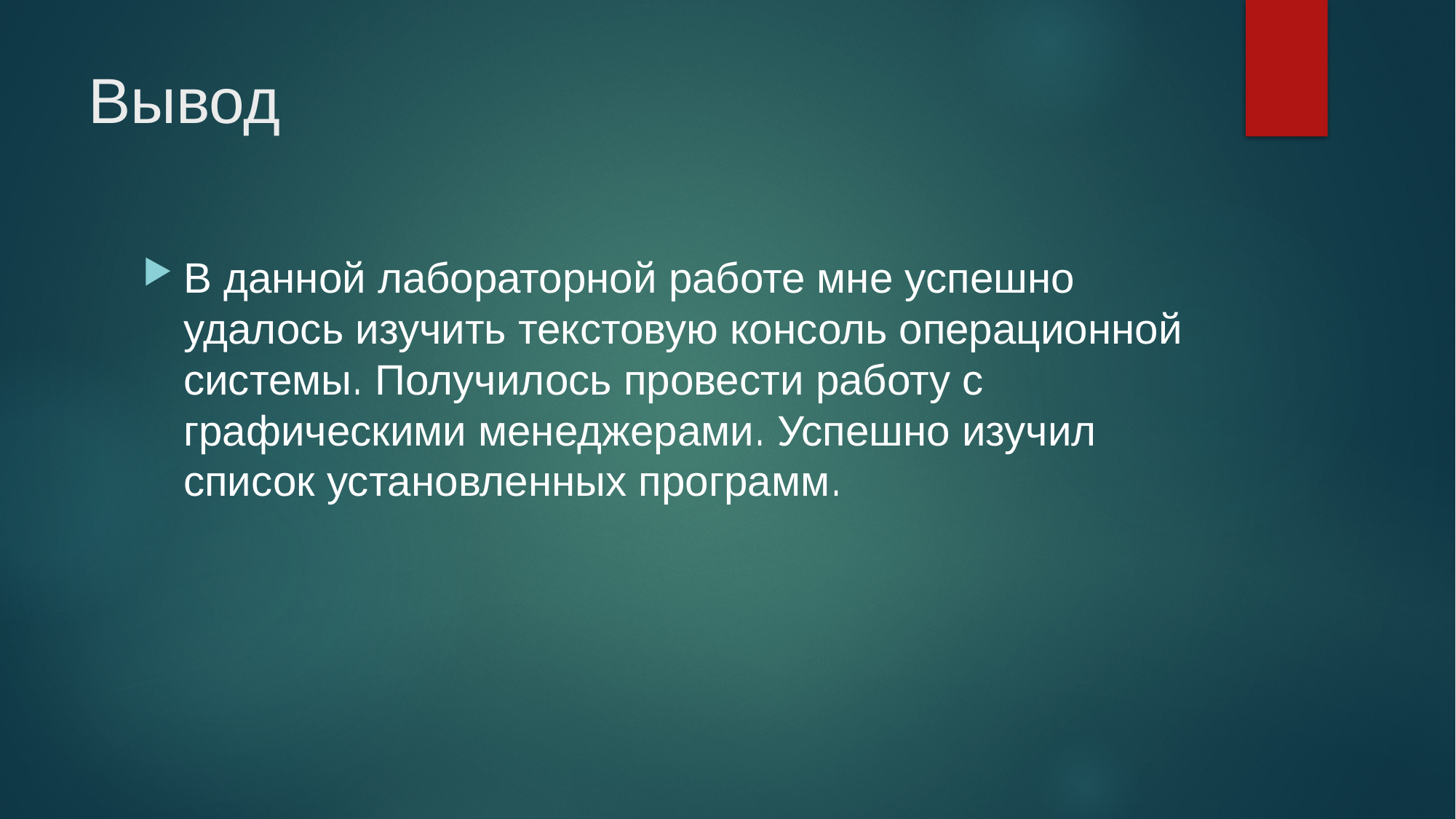

# Вывод
В данной лабораторной работе мне успешно удалось изучить текстовую консоль операционной системы. Получилось провести работу с графическими менеджерами. Успешно изучил список установленных программ.